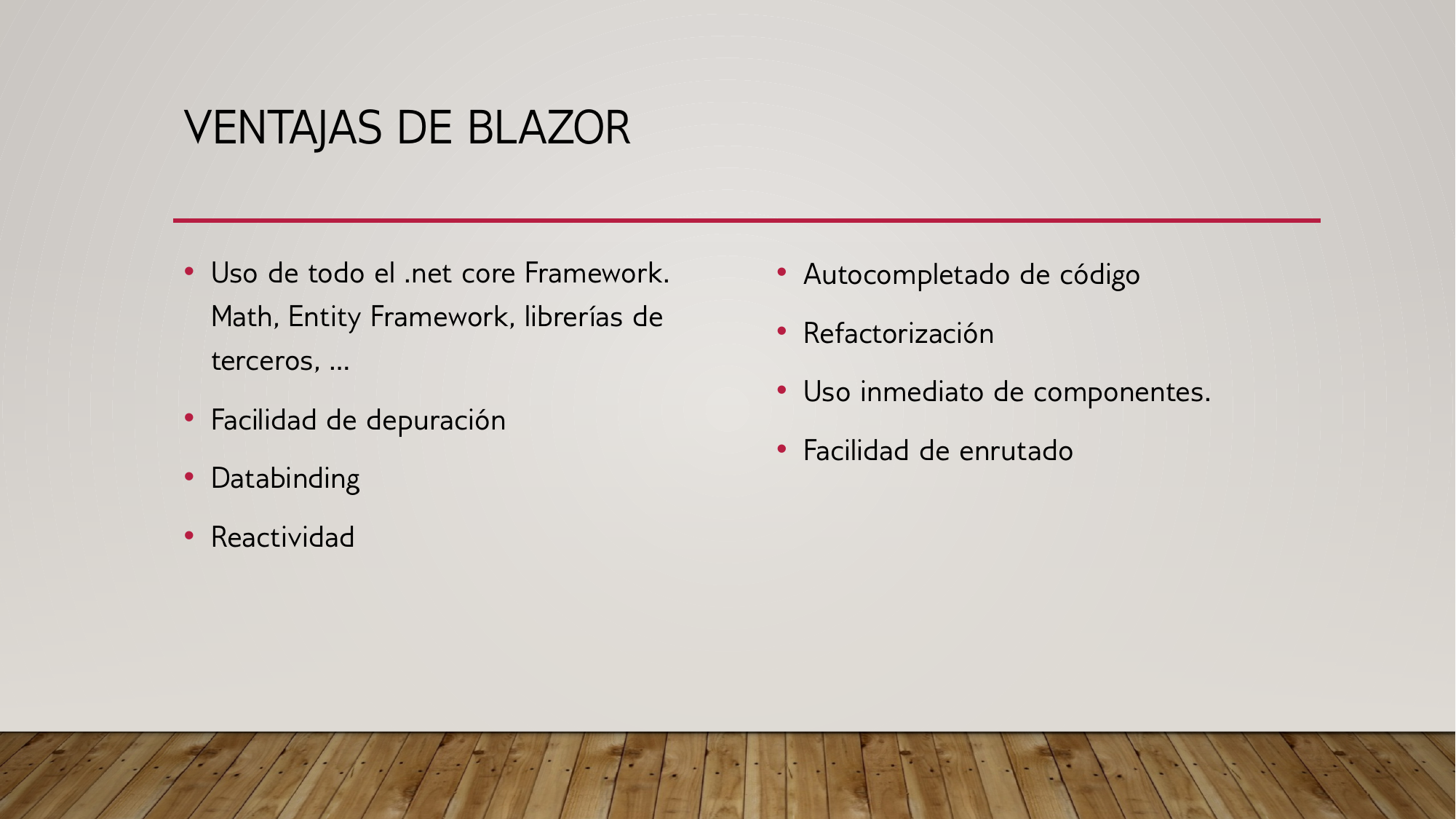

# Ventajas de blazor
Uso de todo el .net core Framework. Math, Entity Framework, librerías de terceros, …
Facilidad de depuración
Databinding
Reactividad

Autocompletado de código
Refactorización
Uso inmediato de componentes.
Facilidad de enrutado